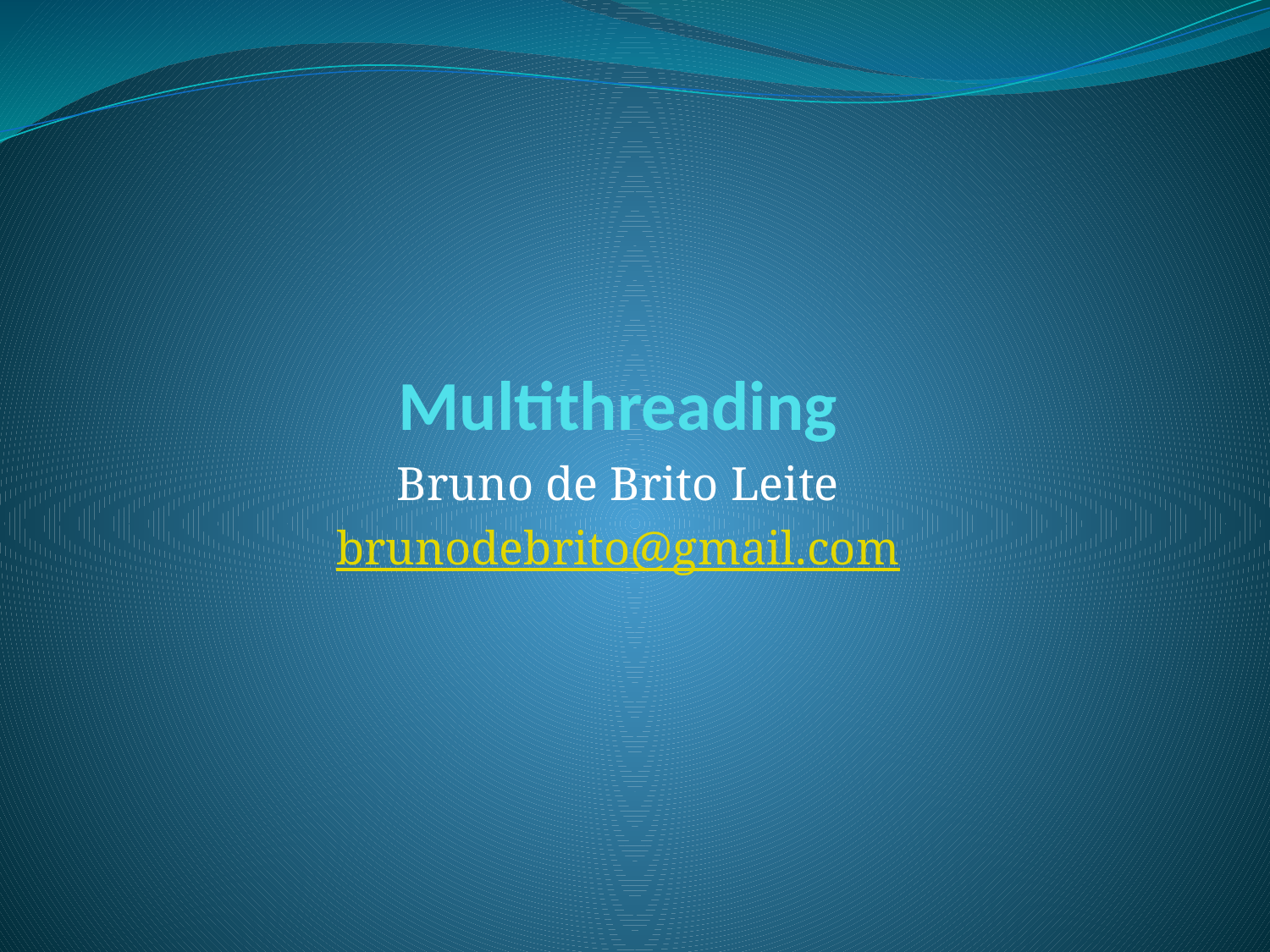

# Multithreading
Bruno de Brito Leite
brunodebrito@gmail.com